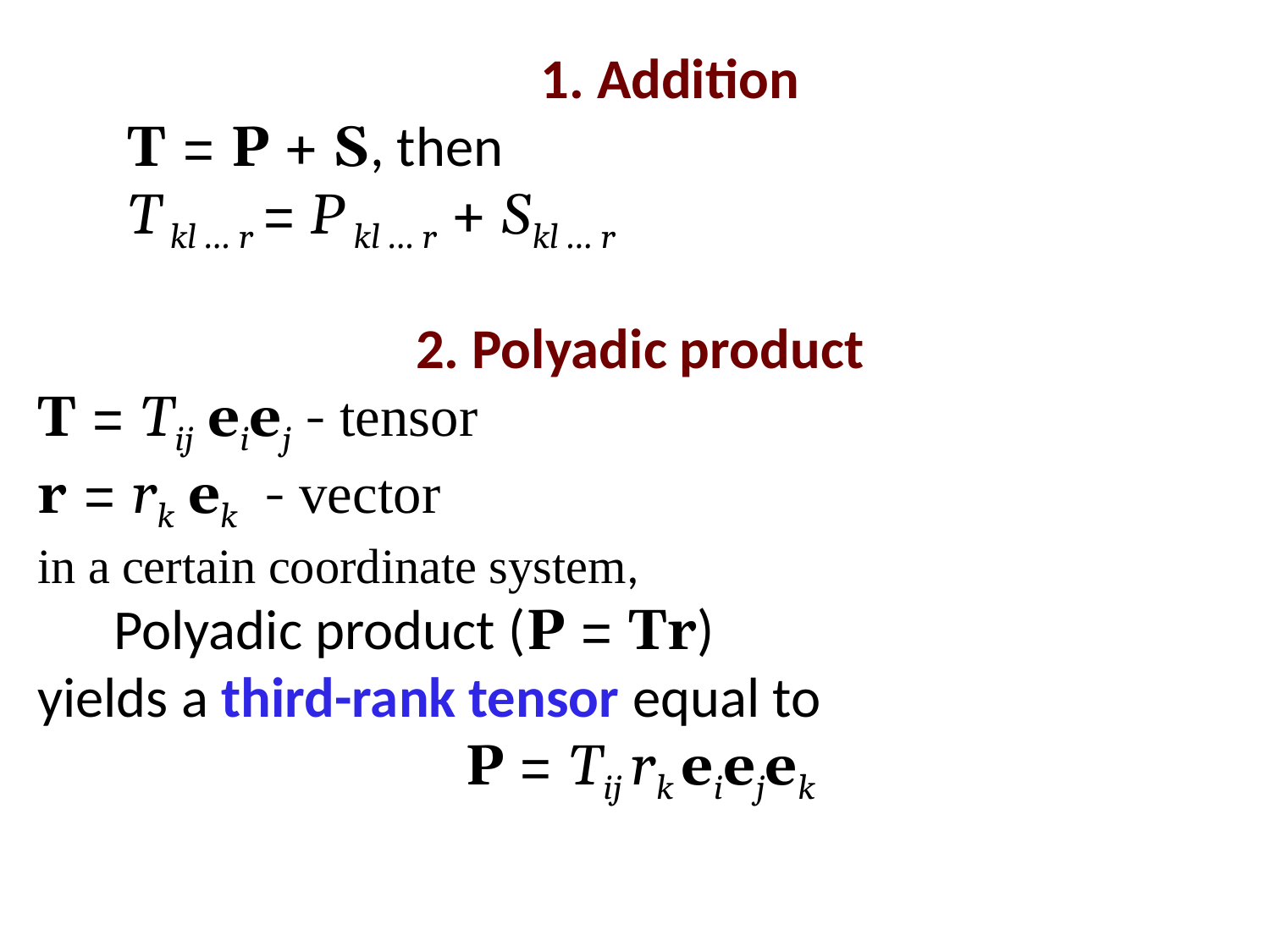

1. Addition
T = P + S, then
T kl … r = P kl … r + Skl … r
2. Polyadic product
T = Tij eiej - tensor
r = rk ek  - vector
in a certain coordinate system,
      Polyadic product (P = Tr)
yields a third-rank tensor equal to
P = Tij rk eiejek